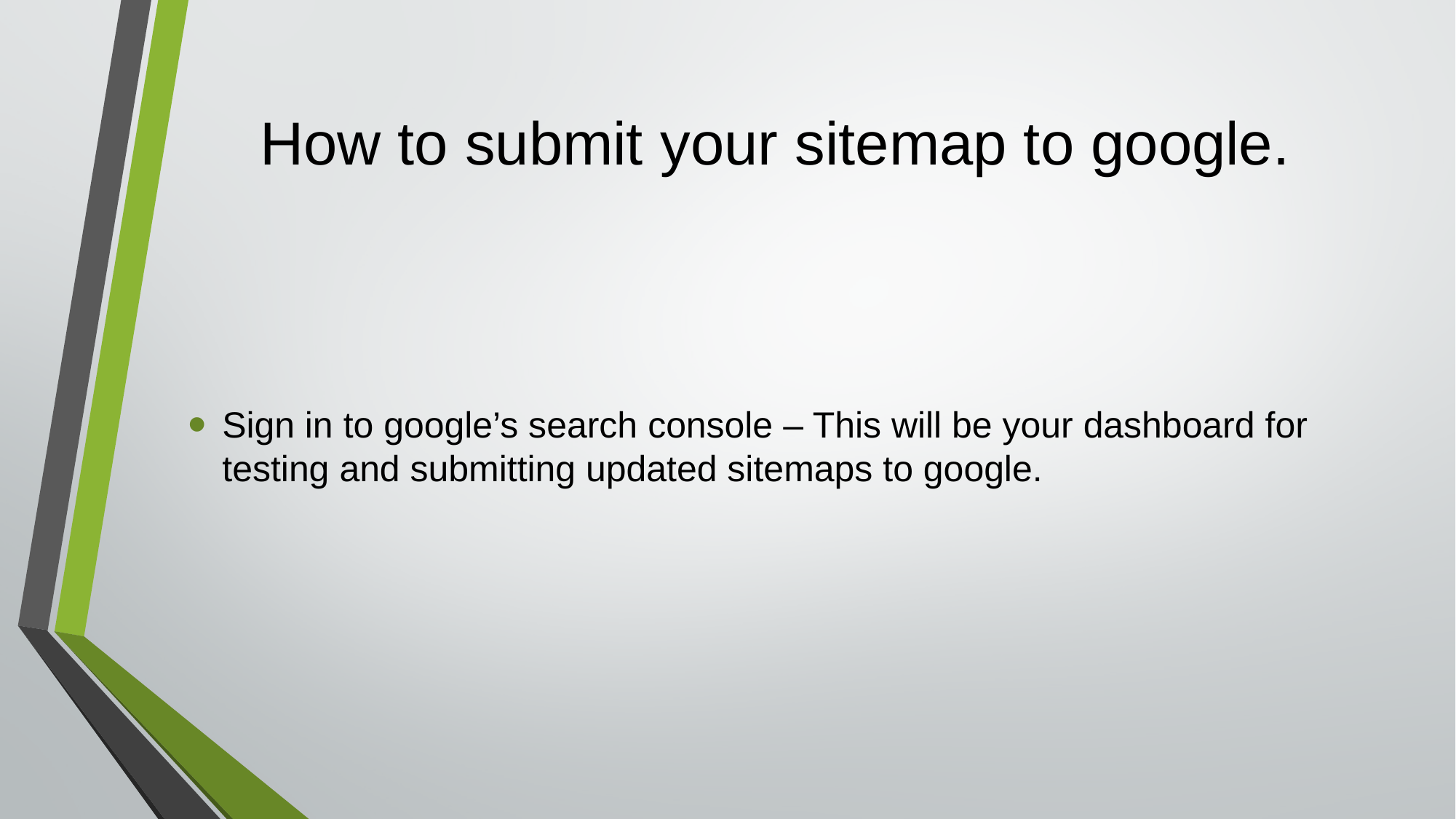

# How to submit your sitemap to google.
Sign in to google’s search console – This will be your dashboard for testing and submitting updated sitemaps to google.